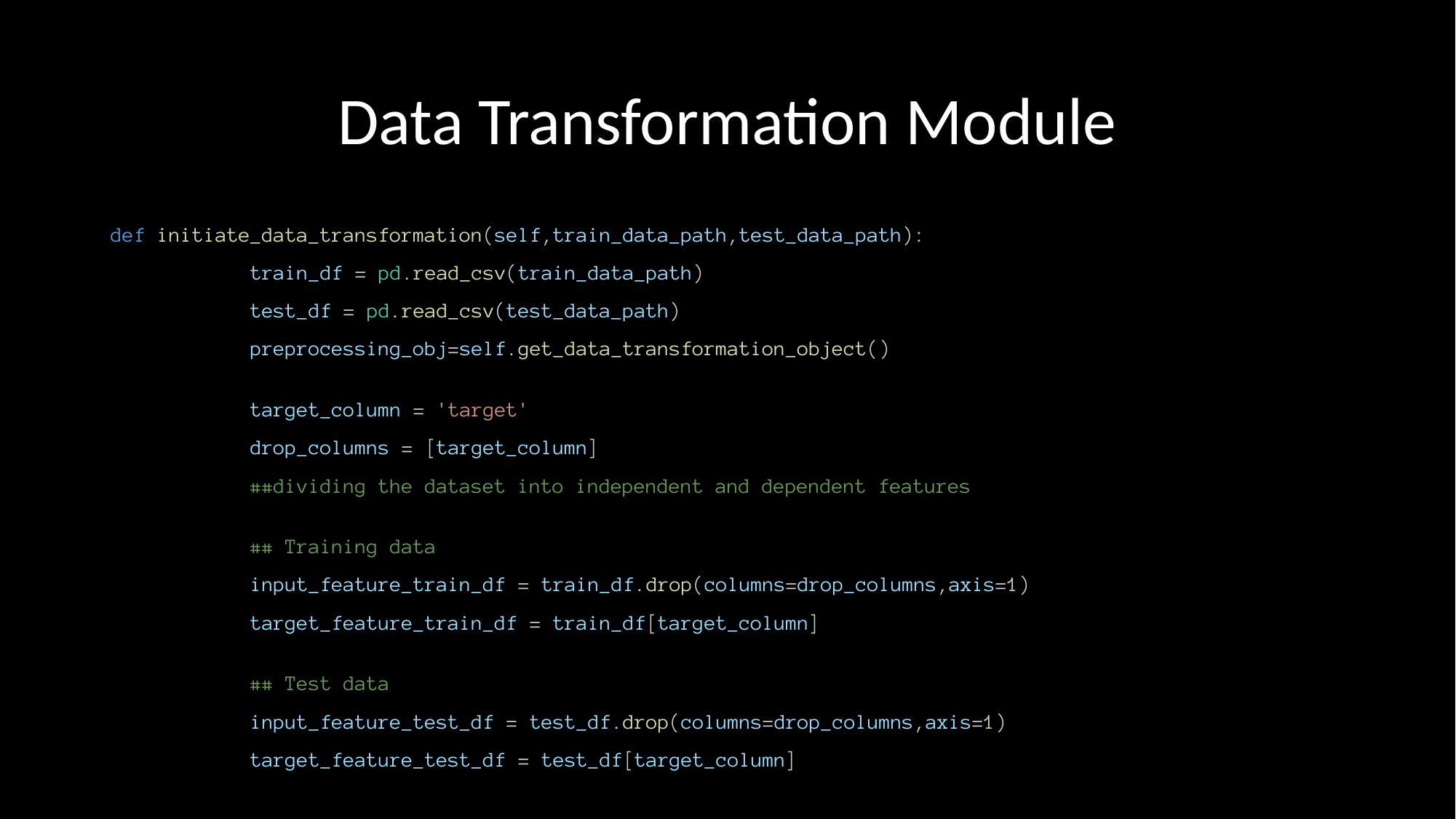

# Data Transformation Module
def initiate_data_transformation(self,train_data_path,test_data_path):
            train_df = pd.read_csv(train_data_path)
            test_df = pd.read_csv(test_data_path)
            preprocessing_obj=self.get_data_transformation_object()
            target_column = 'target'
            drop_columns = [target_column]
            ##dividing the dataset into independent and dependent features
            ## Training data
            input_feature_train_df = train_df.drop(columns=drop_columns,axis=1)
            target_feature_train_df = train_df[target_column]
            ## Test data
            input_feature_test_df = test_df.drop(columns=drop_columns,axis=1)
            target_feature_test_df = test_df[target_column]